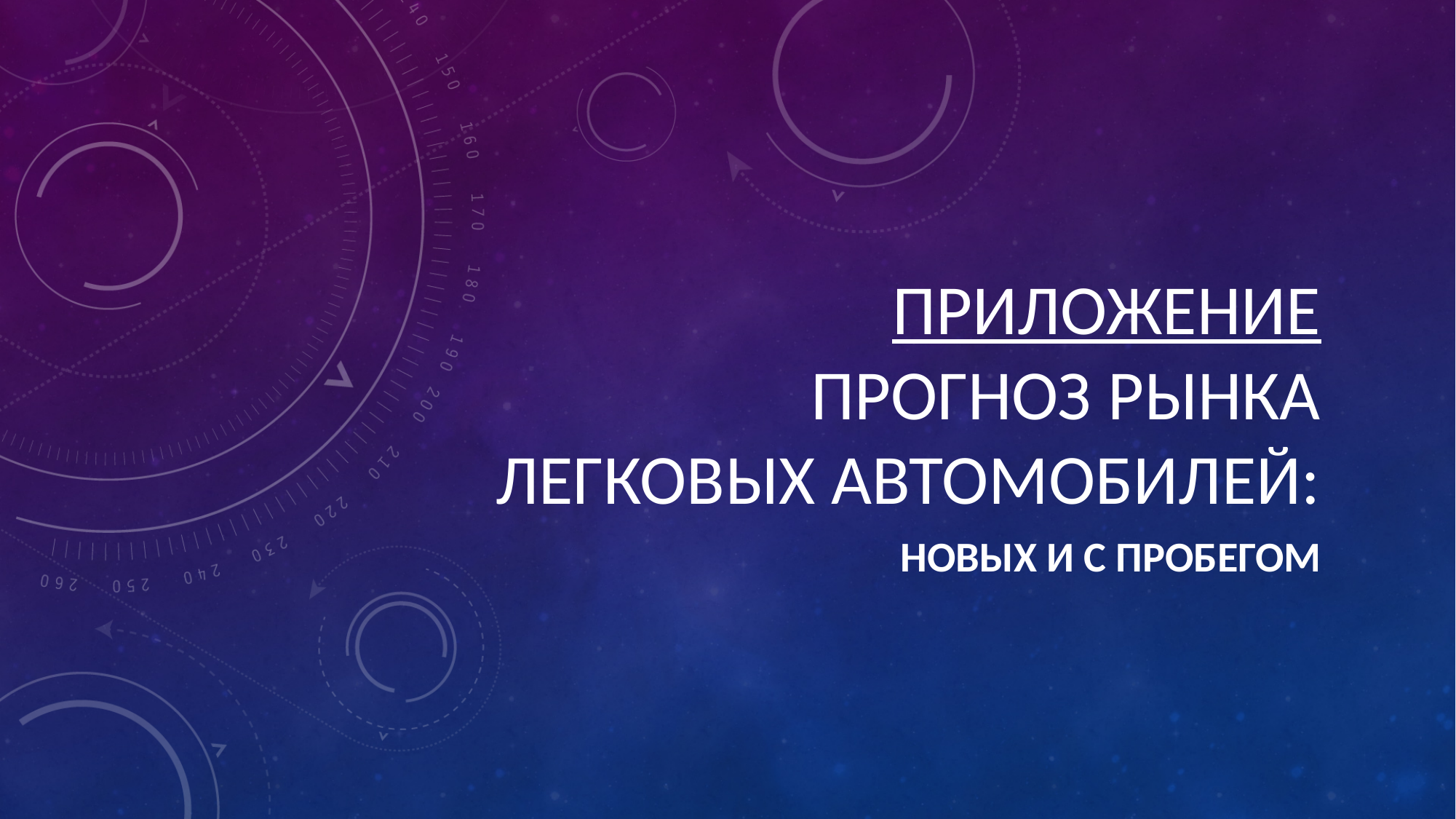

# ПРИЛОЖЕНИЕ ПРОГНОЗ РЫНКА ЛЕГКОВЫХ АВТОМОБИЛЕЙ:
НОВЫХ И С ПРОБЕГОМ